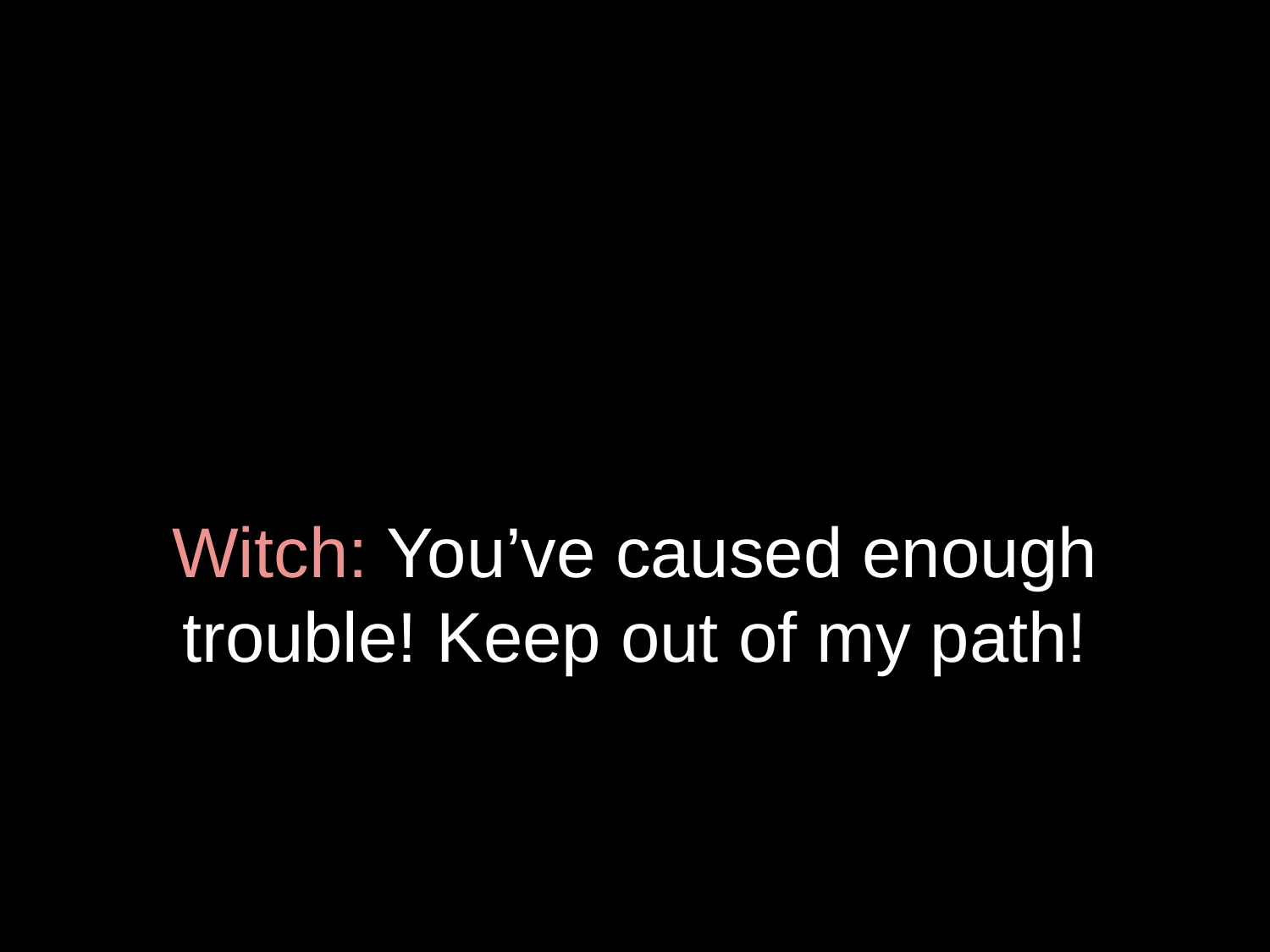

# Witch: You’ve caused enough trouble! Keep out of my path!